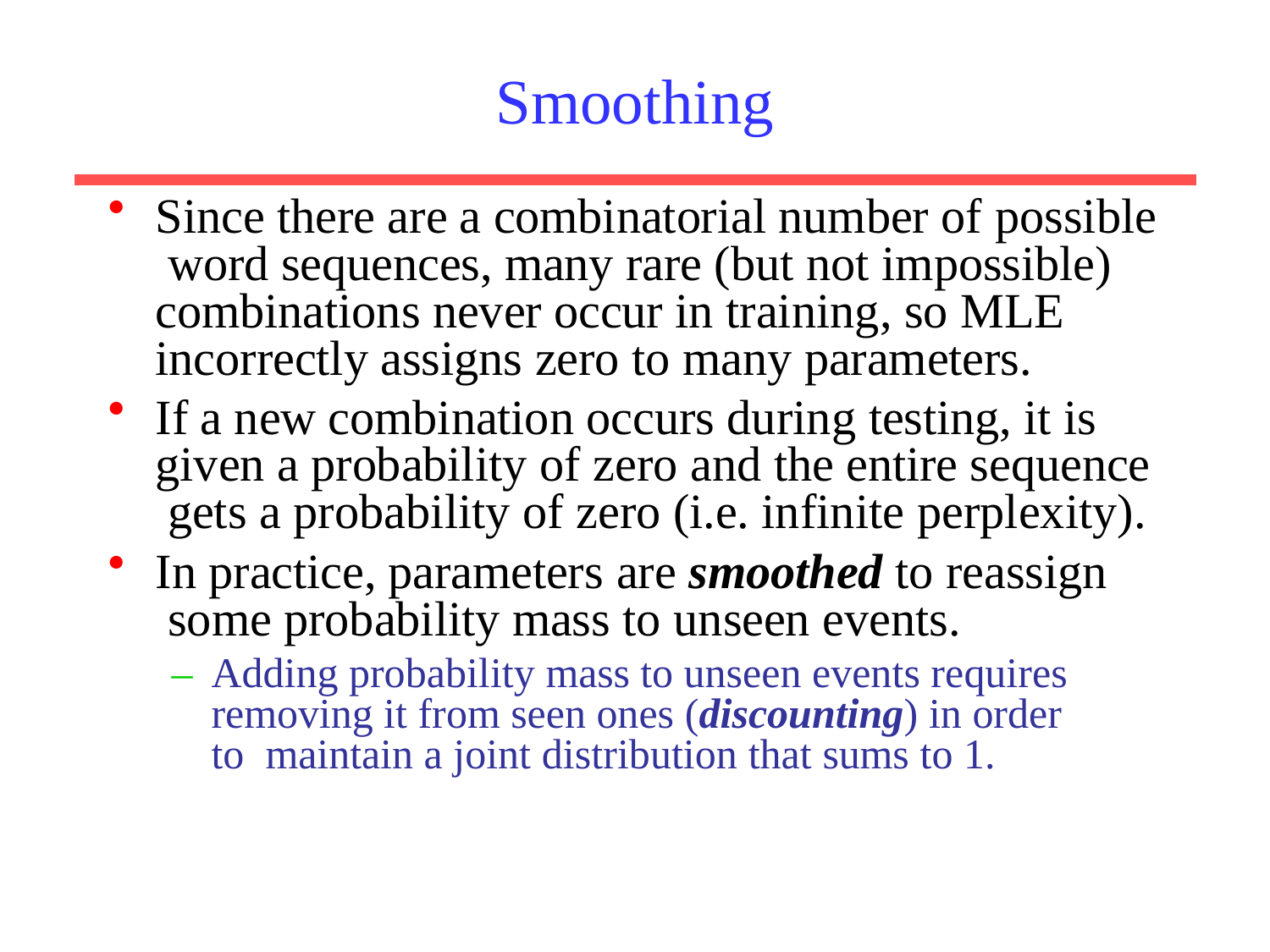

# Smoothing
Since there are a combinatorial number of possible  word sequences, many rare (but not impossible)  combinations never occur in training, so MLE  incorrectly assigns zero to many parameters.
If a new combination occurs during testing, it is  given a probability of zero and the entire sequence  gets a probability of zero (i.e. infinite perplexity).
In practice, parameters are smoothed to reassign  some probability mass to unseen events.
–	Adding probability mass to unseen events requires  removing it from seen ones (discounting) in order to  maintain a joint distribution that sums to 1.